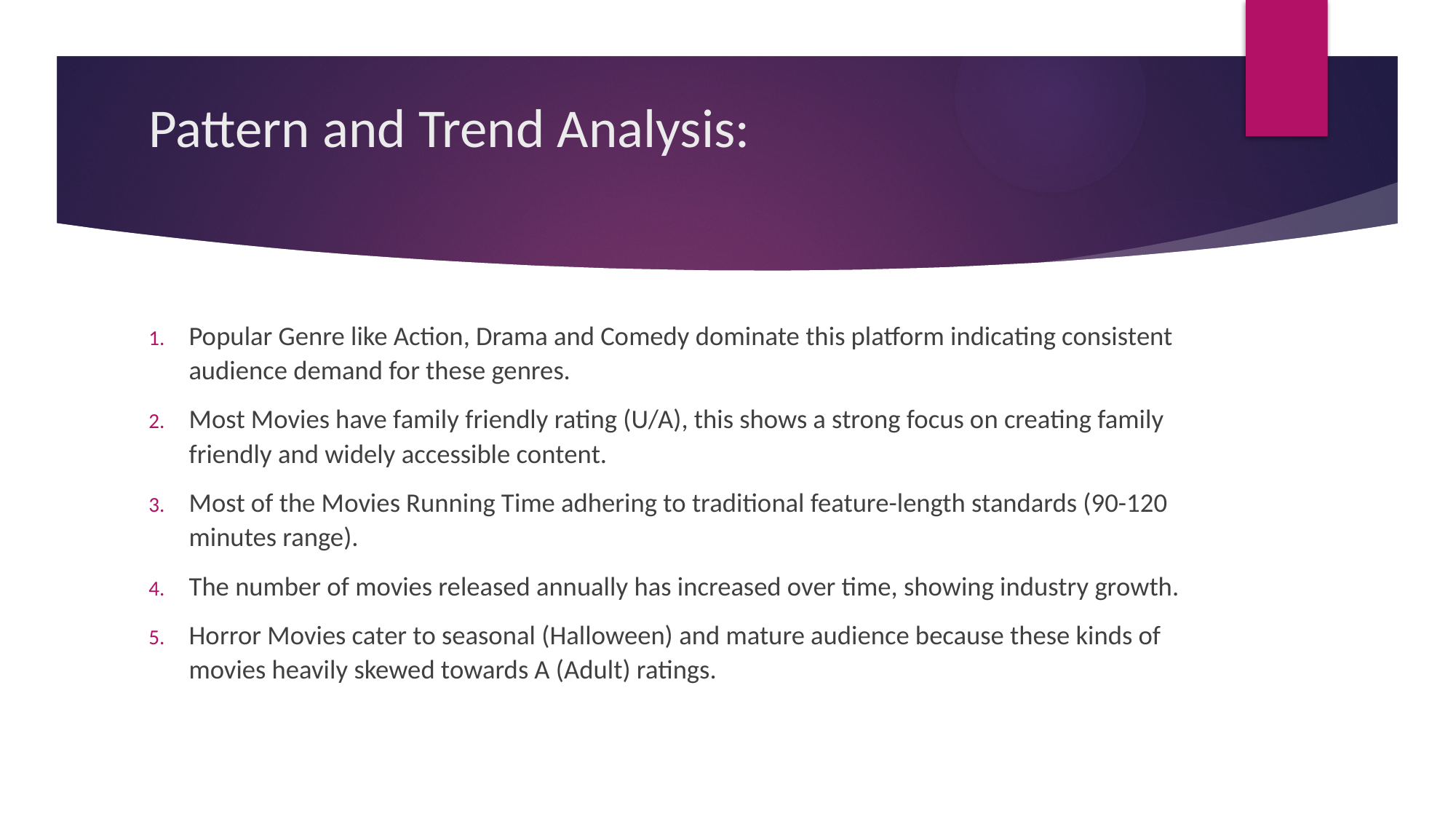

# Pattern and Trend Analysis:
Popular Genre like Action, Drama and Comedy dominate this platform indicating consistent audience demand for these genres.
Most Movies have family friendly rating (U/A), this shows a strong focus on creating family friendly and widely accessible content.
Most of the Movies Running Time adhering to traditional feature-length standards (90-120 minutes range).
The number of movies released annually has increased over time, showing industry growth.
Horror Movies cater to seasonal (Halloween) and mature audience because these kinds of movies heavily skewed towards A (Adult) ratings.